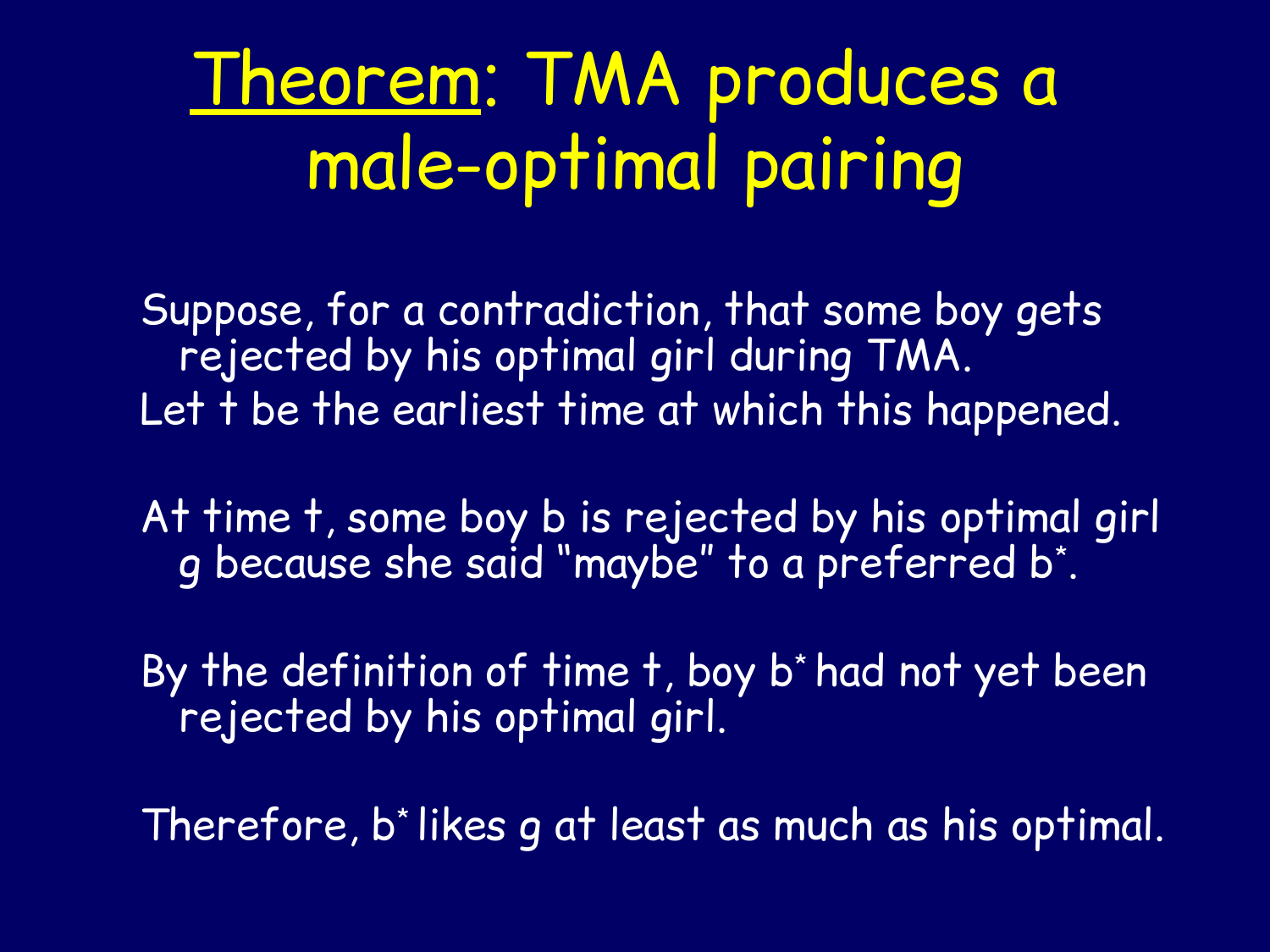

# Theorem: TMA produces a male-optimal pairing

Suppose, for a contradiction, that some boy gets rejected by his optimal girl during TMA.
Let t be the earliest time at which this happened.

At time t, some boy b is rejected by his optimal girl g because she said “maybe” to a preferred b*.

By the definition of time t, boy b* had not yet been rejected by his optimal girl.

Therefore, b* likes g at least as much as his optimal.